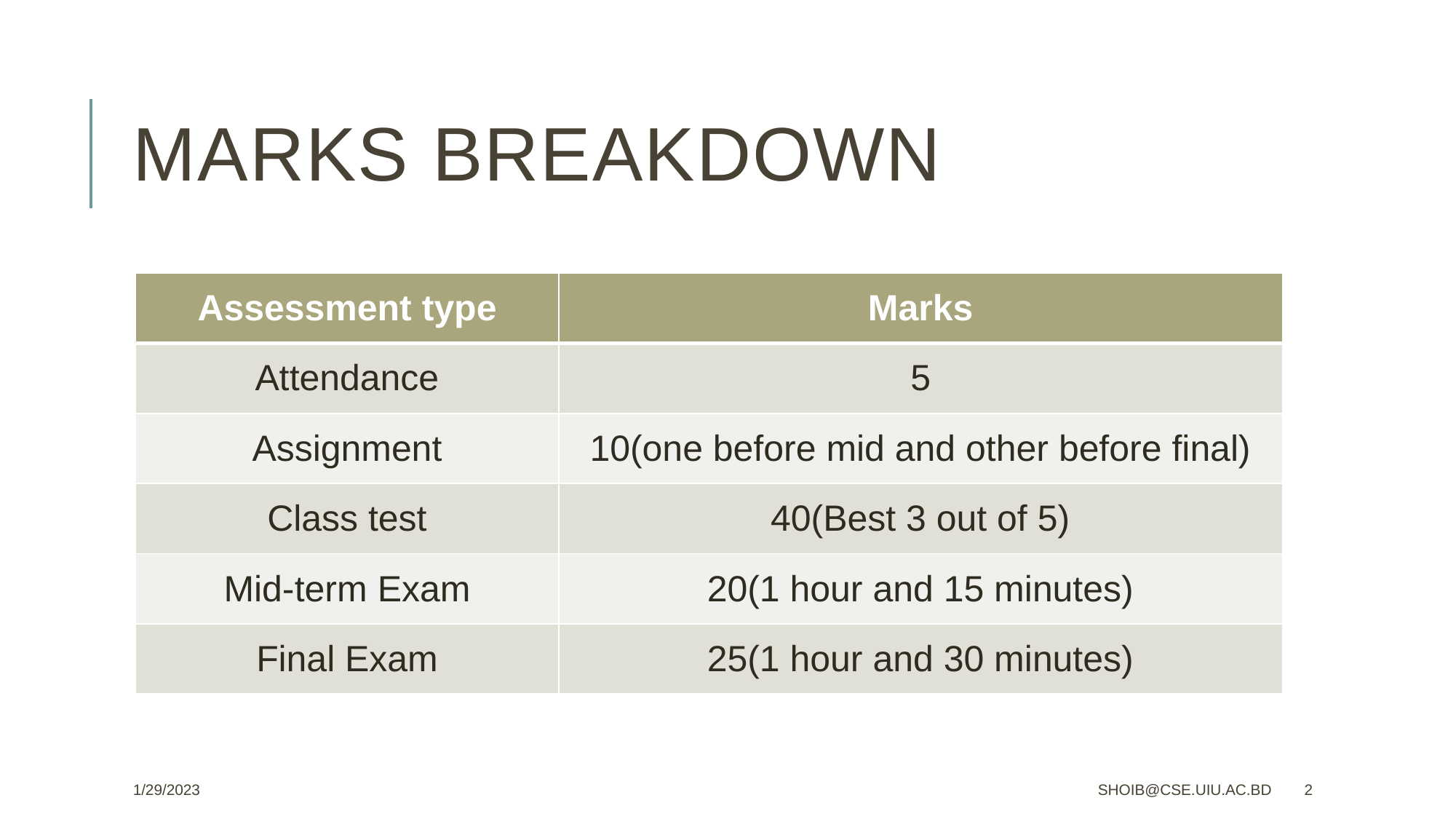

# Marks breakdown
| Assessment type | Marks |
| --- | --- |
| Attendance | 5 |
| Assignment | 10(one before mid and other before final) |
| Class test | 40(Best 3 out of 5) |
| Mid-term Exam | 20(1 hour and 15 minutes) |
| Final Exam | 25(1 hour and 30 minutes) |
1/29/2023
shoib@cse.uiu.ac.bd
2